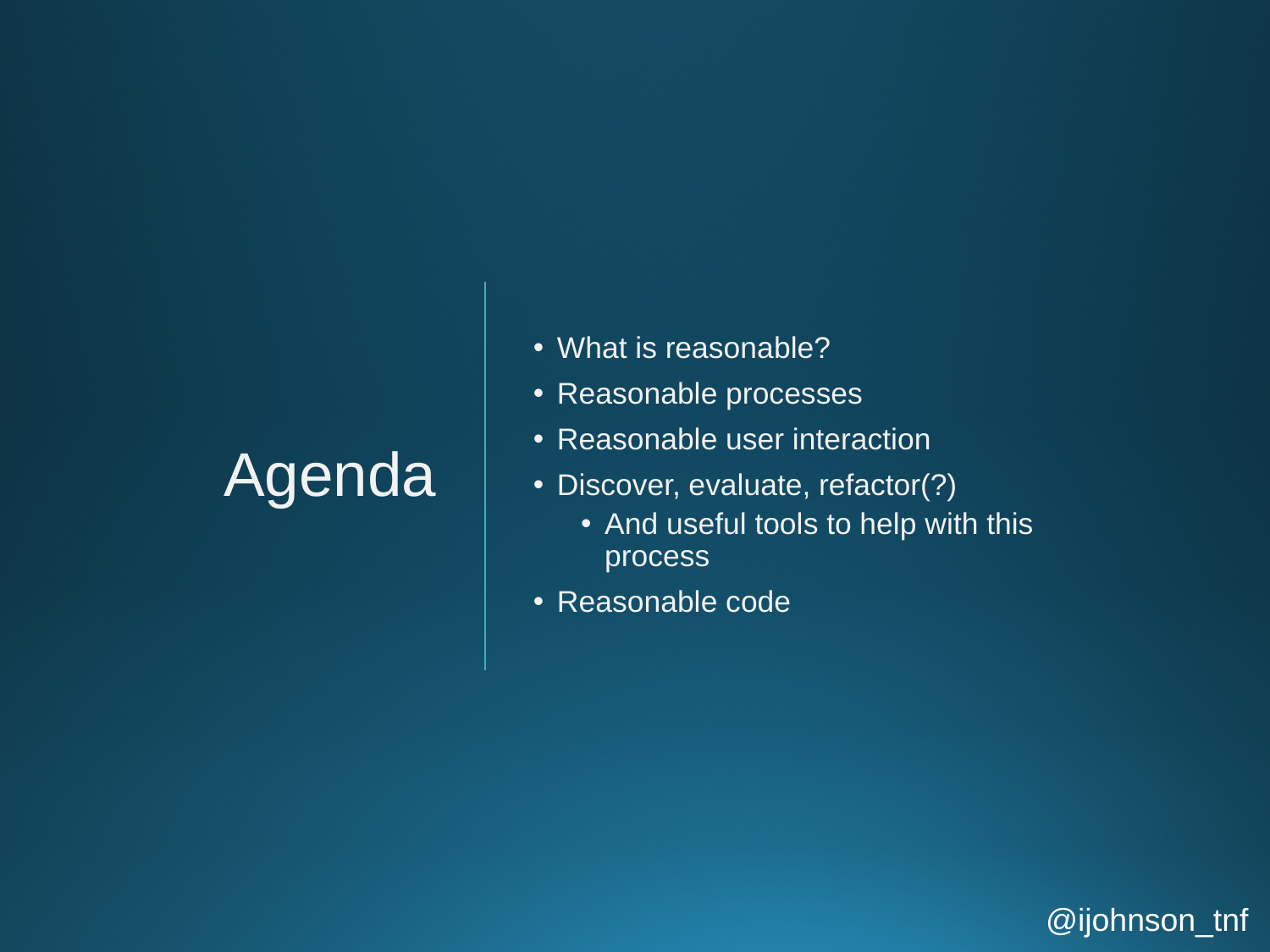

# Agenda
What is reasonable?
Reasonable processes
Reasonable user interaction
Discover, evaluate, refactor(?)
And useful tools to help with this process
Reasonable code
@ijohnson_tnf